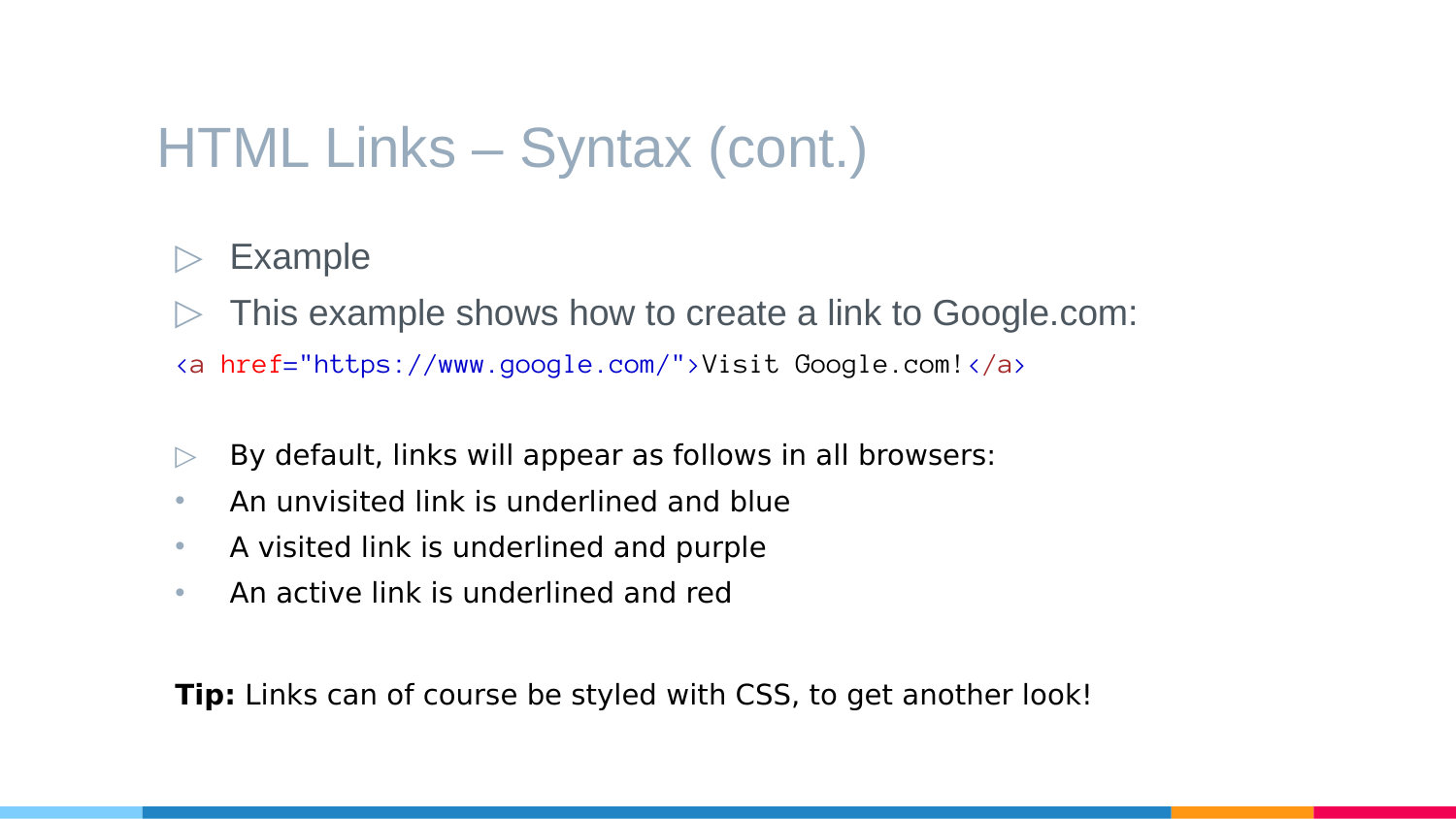

# HTML Links – Syntax (cont.)
Example
This example shows how to create a link to Google.com:
<a href="https://www.google.com/">Visit Google.com!</a>

By default, links will appear as follows in all browsers:
An unvisited link is underlined and blue
A visited link is underlined and purple
An active link is underlined and red

Tip: Links can of course be styled with CSS, to get another look!
30